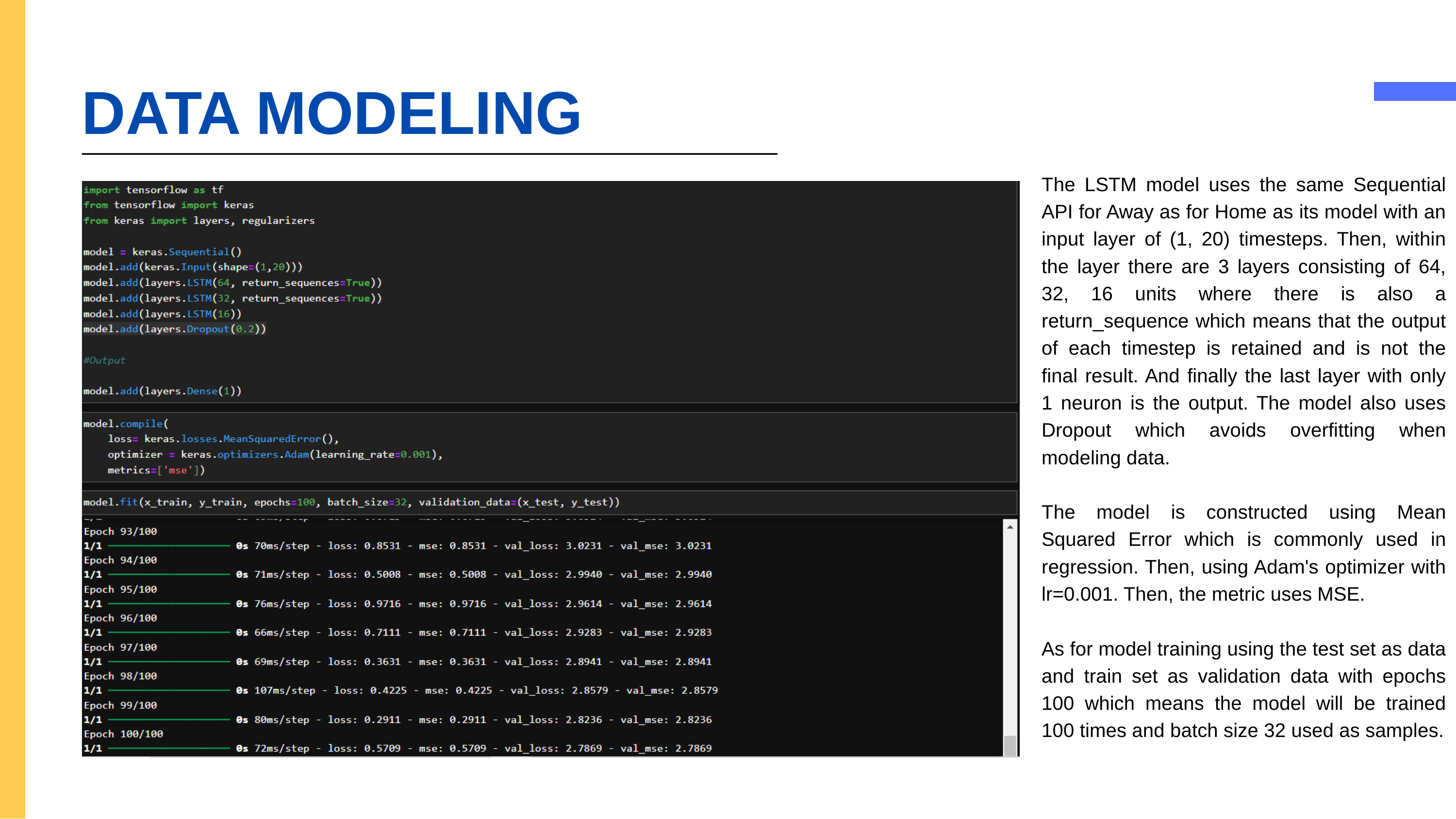

DATA MODELING

The LSTM model uses the same Sequential API for Away as for Home as its model with an input layer of (1, 20) timesteps. Then, within the layer there are 3 layers consisting of 64, 32, 16 units where there is also a return_sequence which means that the output of each timestep is retained and is not the final result. And finally the last layer with only 1 neuron is the output. The model also uses Dropout which avoids overfitting when modeling data.

The model is constructed using Mean Squared Error which is commonly used in regression. Then, using Adam's optimizer with lr=0.001. Then, the metric uses MSE.

As for model training using the test set as data and train set as validation data with epochs 100 which means the model will be trained 100 times and batch size 32 used as samples.